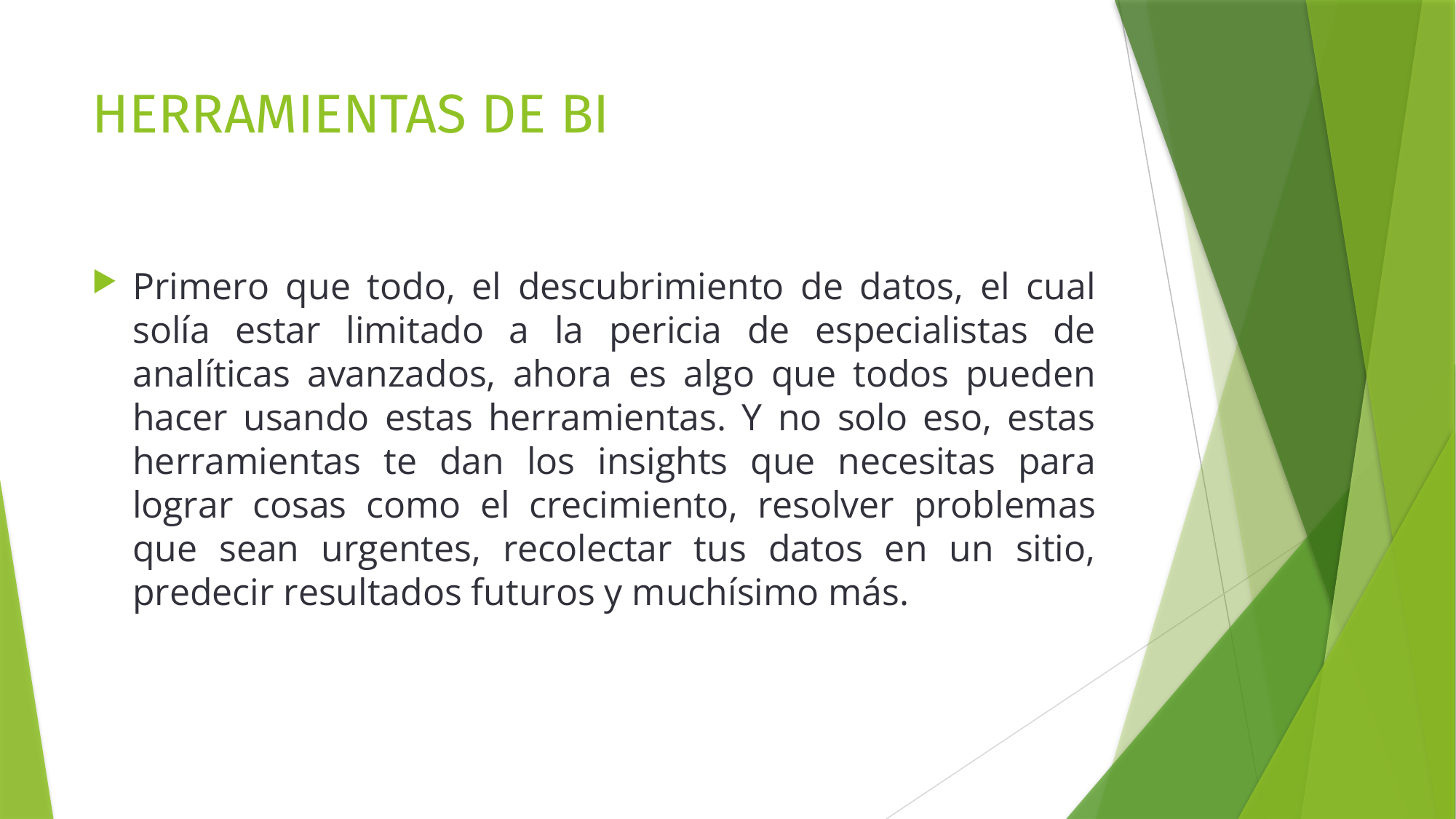

# HERRAMIENTAS DE BI
Primero que todo, el descubrimiento de datos, el cual solía estar limitado a la pericia de especialistas de analíticas avanzados, ahora es algo que todos pueden hacer usando estas herramientas. Y no solo eso, estas herramientas te dan los insights que necesitas para lograr cosas como el crecimiento, resolver problemas que sean urgentes, recolectar tus datos en un sitio, predecir resultados futuros y muchísimo más.